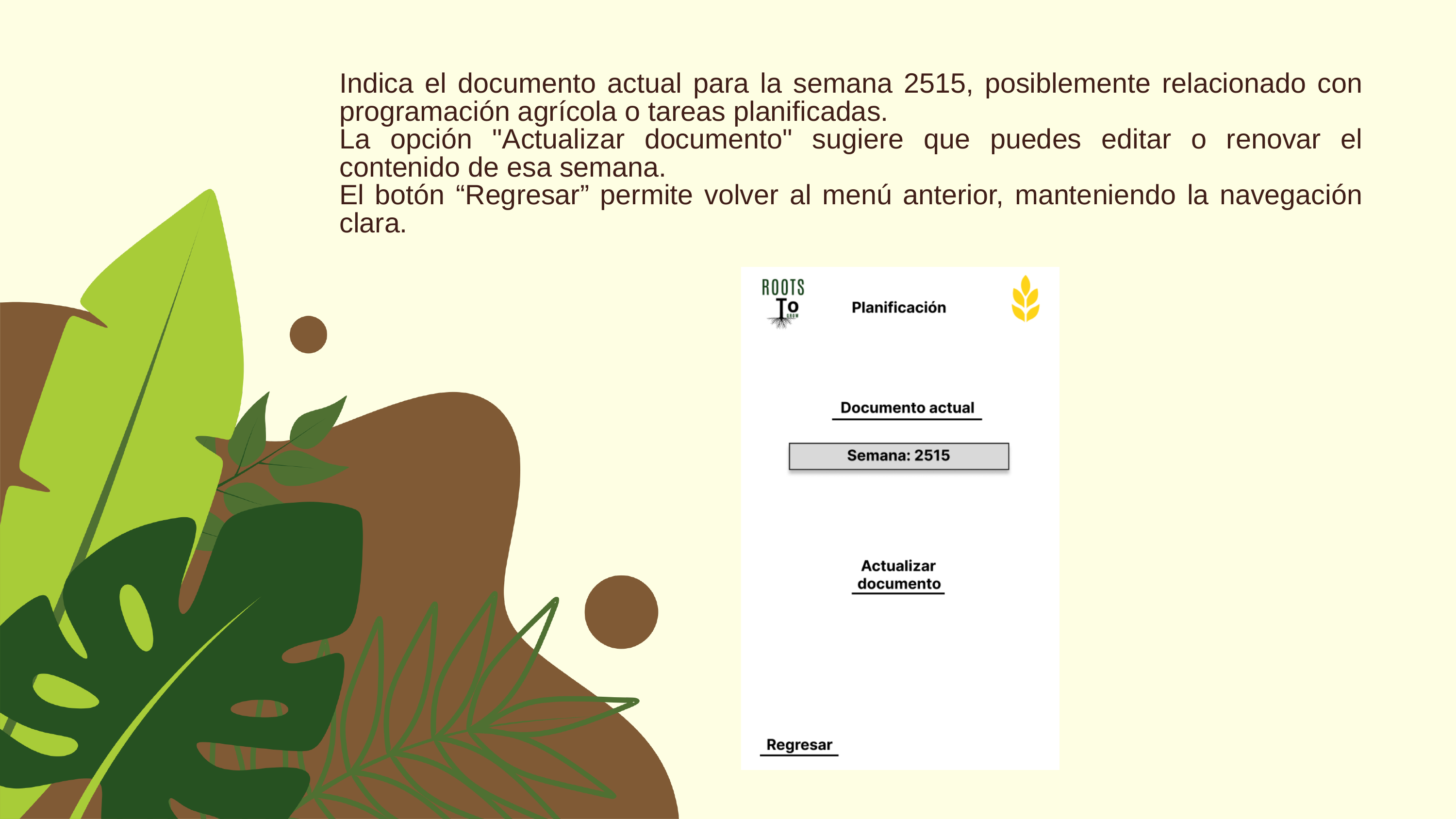

Indica el documento actual para la semana 2515, posiblemente relacionado con programación agrícola o tareas planificadas.
La opción "Actualizar documento" sugiere que puedes editar o renovar el contenido de esa semana.
El botón “Regresar” permite volver al menú anterior, manteniendo la navegación clara.